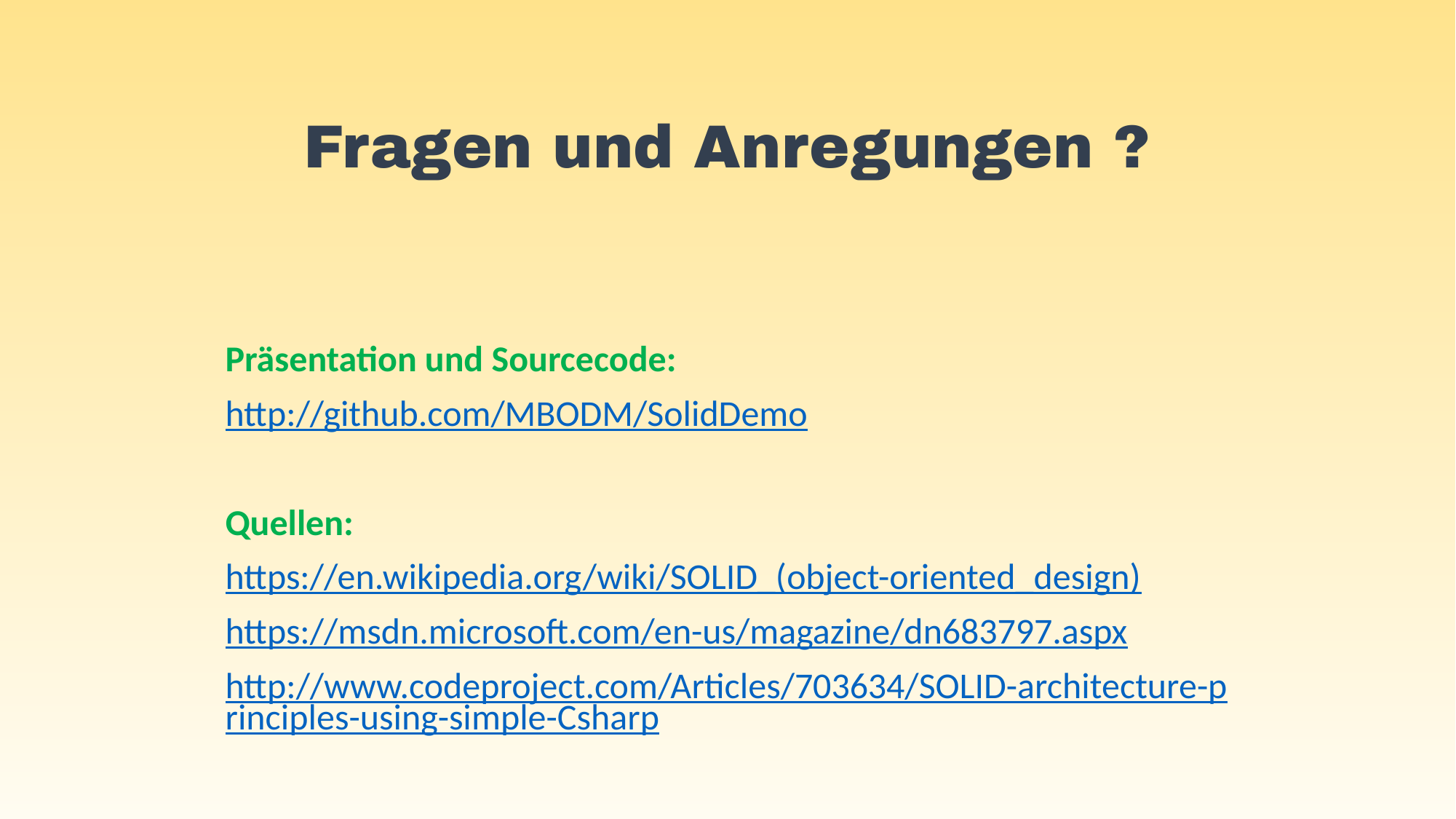

# Fragen und Anregungen ?
Präsentation und Sourcecode:
http://github.com/MBODM/SolidDemo

Quellen:
https://en.wikipedia.org/wiki/SOLID_(object-oriented_design)
https://msdn.microsoft.com/en-us/magazine/dn683797.aspx
http://www.codeproject.com/Articles/703634/SOLID-architecture-principles-using-simple-Csharp